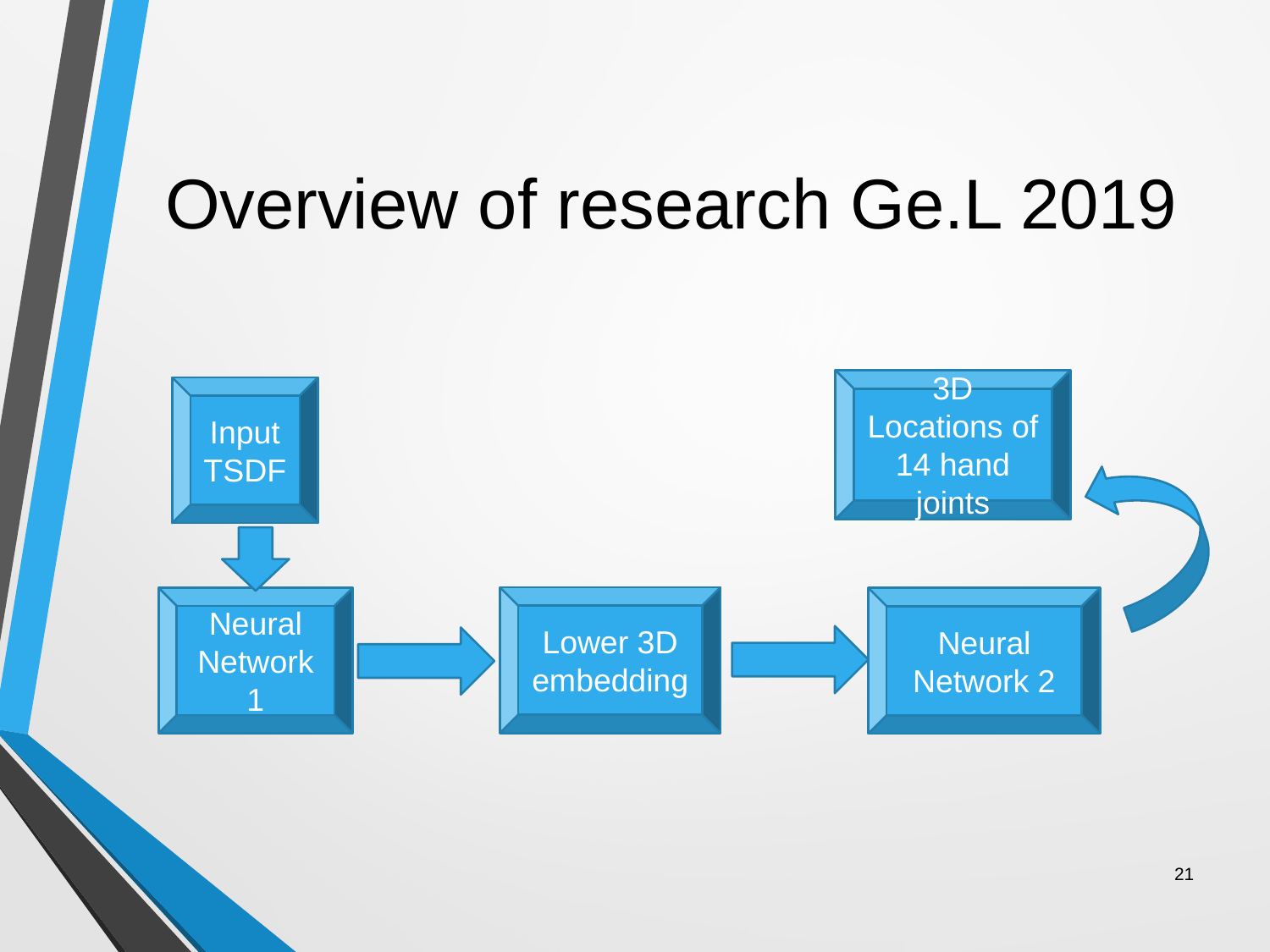

# Overview of research Ge.L 2019
3D Locations of 14 hand joints

Input TSDF

Lower 3D embedding
Neural Network 1
Neural Network 2

21